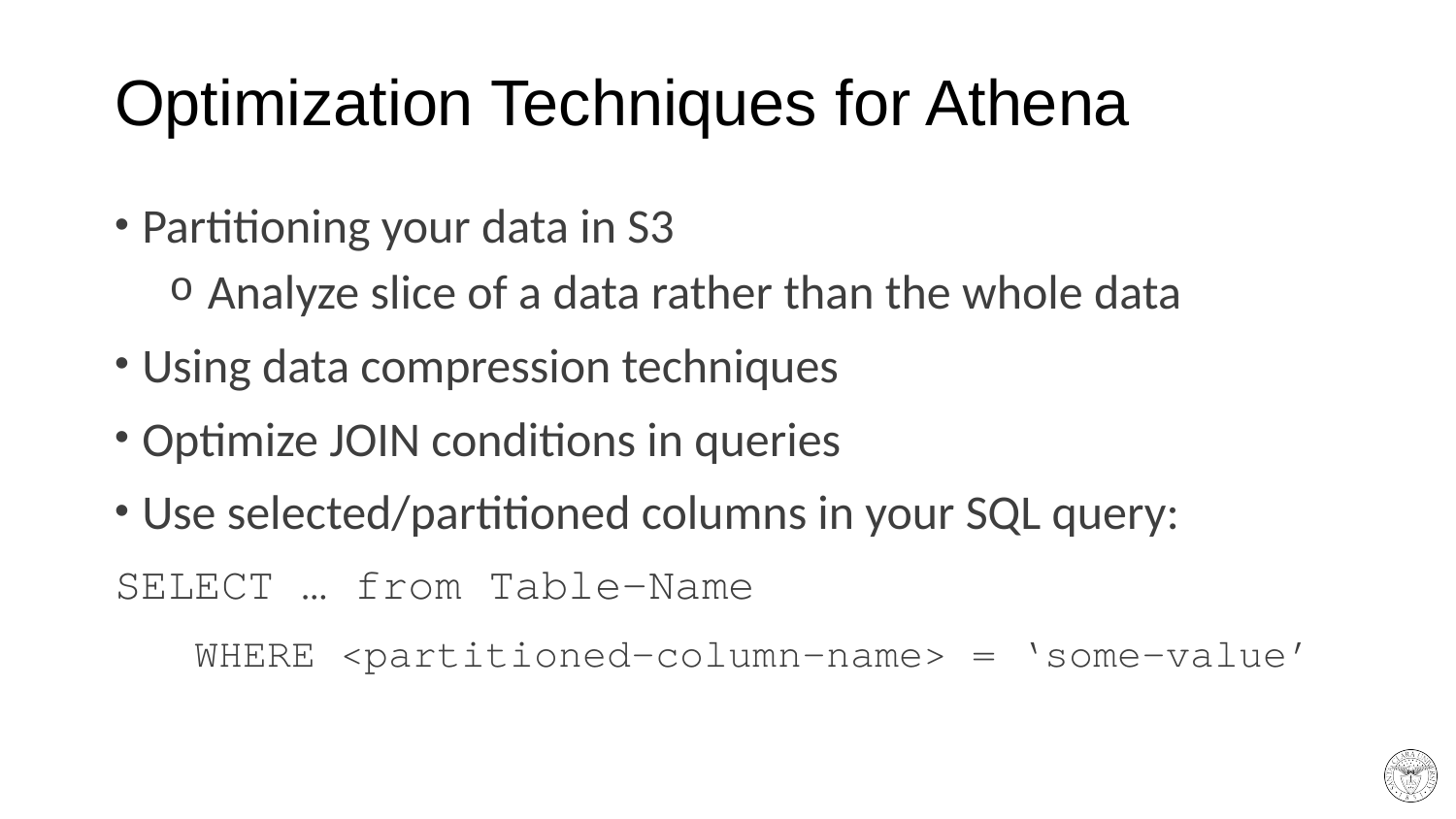

# Optimization Techniques for Athena
Partitioning your data in S3
 Analyze slice of a data rather than the whole data
Using data compression techniques
Optimize JOIN conditions in queries
Use selected/partitioned columns in your SQL query:
SELECT … from Table-Name
   WHERE <partitioned-column-name> = ‘some-value’